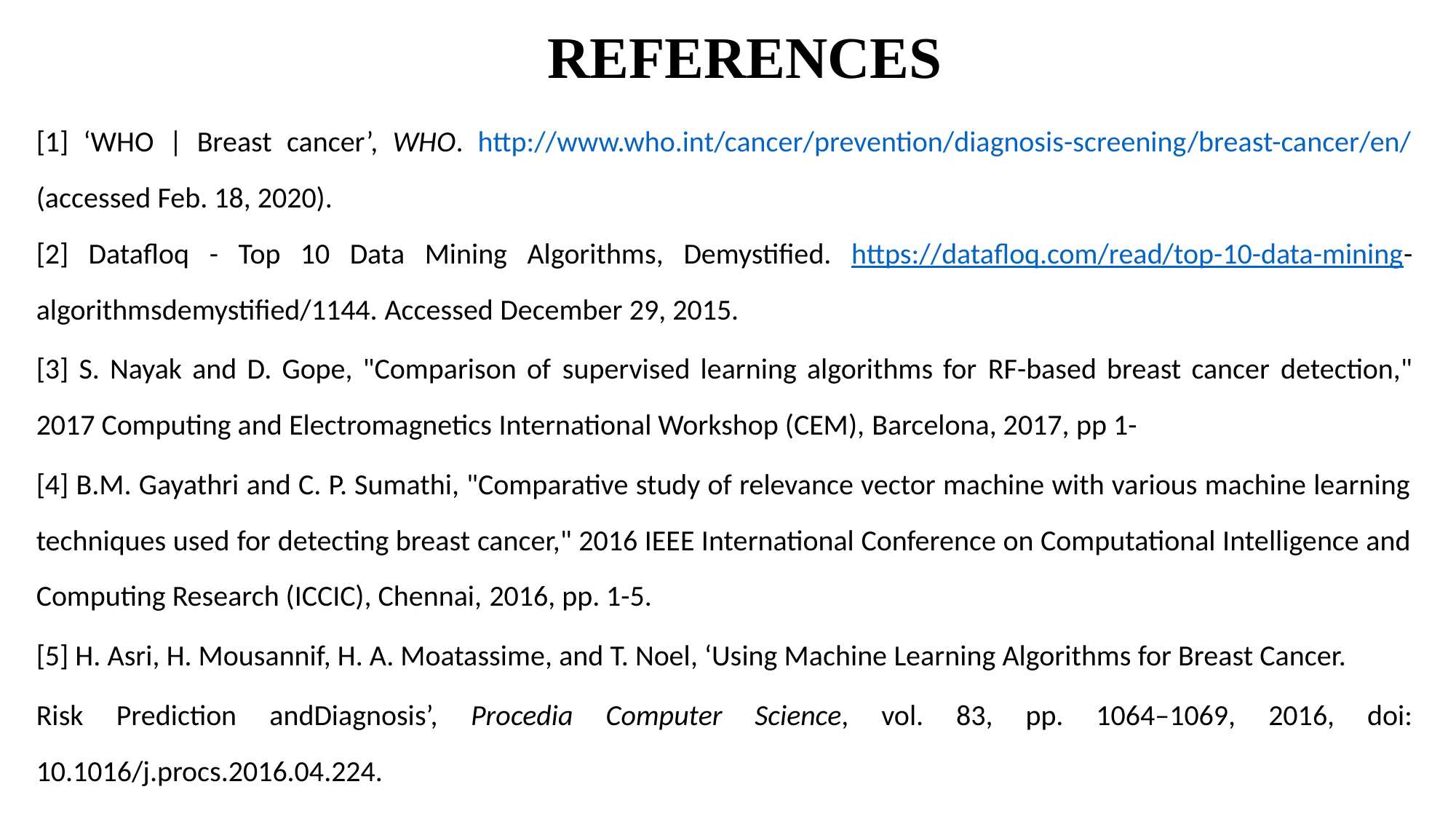

# REFERENCES
[1] ‘WHO | Breast cancer’, WHO. http://www.who.int/cancer/prevention/diagnosis-screening/breast-cancer/en/ (accessed Feb. 18, 2020).
[2] Datafloq - Top 10 Data Mining Algorithms, Demystified. https://datafloq.com/read/top-10-data-mining-algorithmsdemystified/1144. Accessed December 29, 2015.
[3] S. Nayak and D. Gope, "Comparison of supervised learning algorithms for RF-based breast cancer detection," 2017 Computing and Electromagnetics International Workshop (CEM), Barcelona, 2017, pp 1-
[4] B.M. Gayathri and C. P. Sumathi, "Comparative study of relevance vector machine with various machine learning techniques used for detecting breast cancer," 2016 IEEE International Conference on Computational Intelligence and Computing Research (ICCIC), Chennai, 2016, pp. 1-5.
[5] H. Asri, H. Mousannif, H. A. Moatassime, and T. Noel, ‘Using Machine Learning Algorithms for Breast Cancer.
Risk Prediction andDiagnosis’, Procedia Computer Science, vol. 83, pp. 1064–1069, 2016, doi: 10.1016/j.procs.2016.04.224.